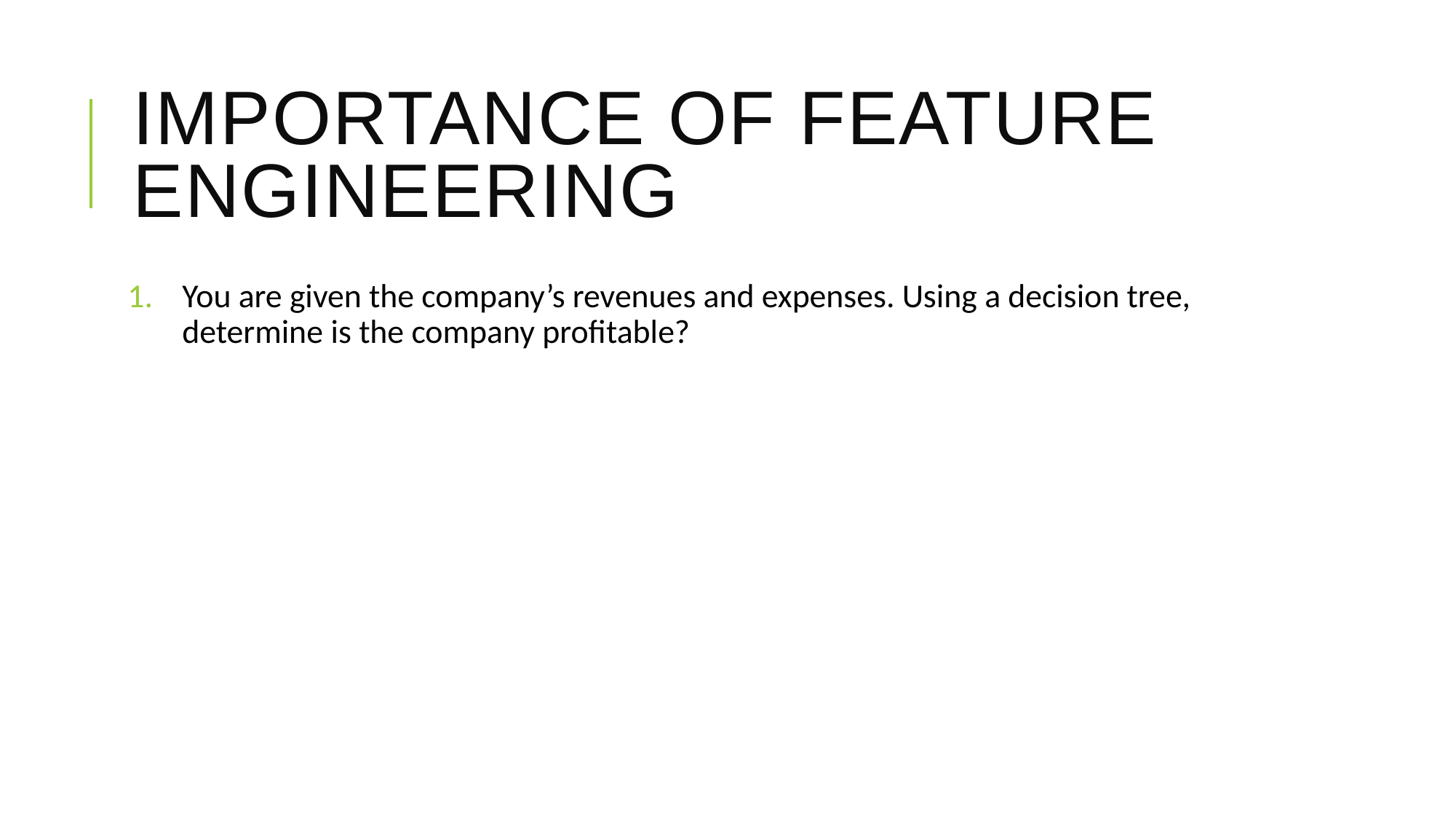

# Importance of Feature Engineering
You are given the company’s revenues and expenses. Using a decision tree, determine is the company profitable?